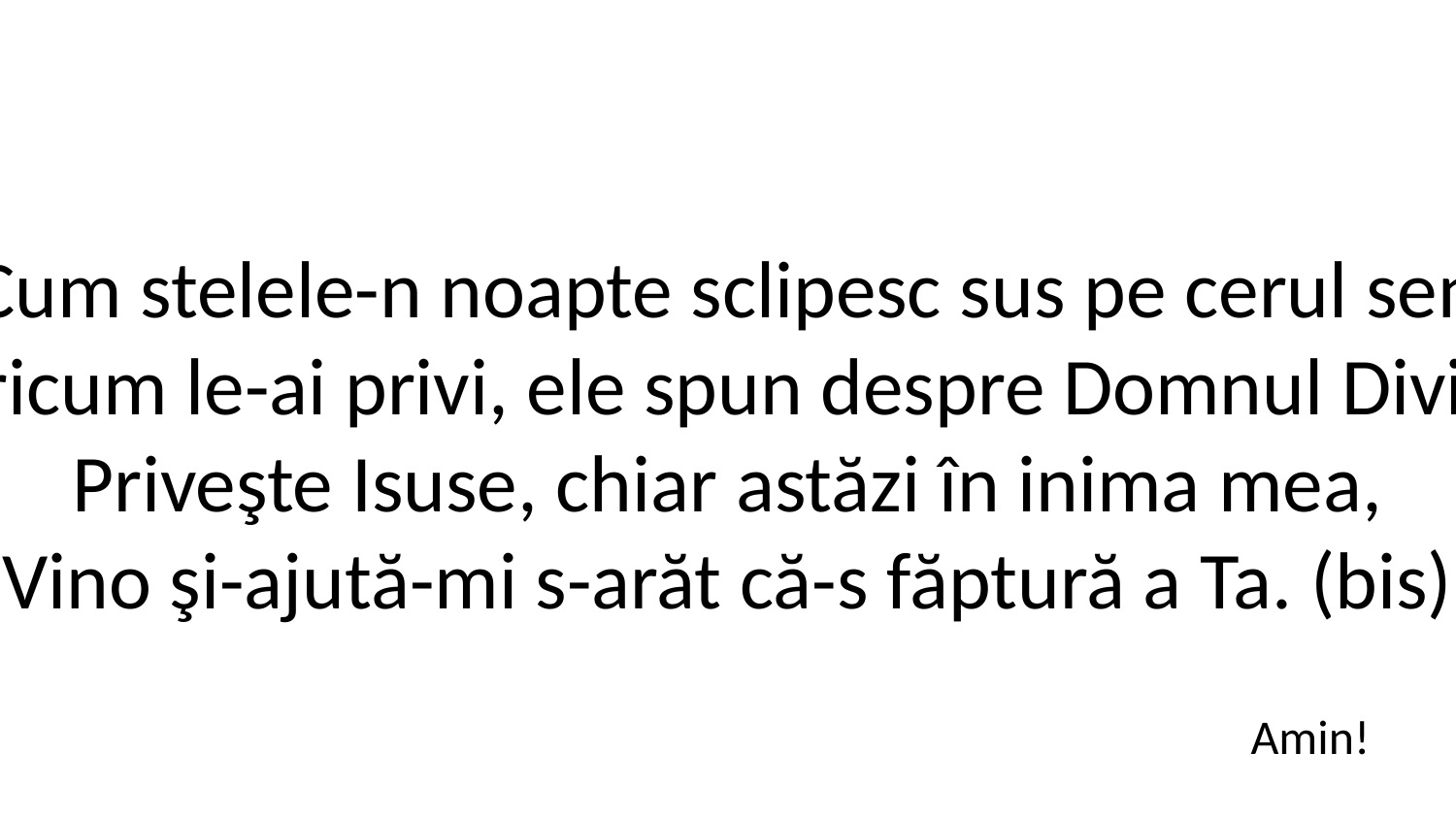

3. Cum stelele-n noapte sclipesc sus pe cerul senin,
Oricum le-ai privi, ele spun despre Domnul Divin.
Priveşte Isuse, chiar astăzi în inima mea,
Vino şi-ajută-mi s-arăt că-s făptură a Ta. (bis)

Amin!